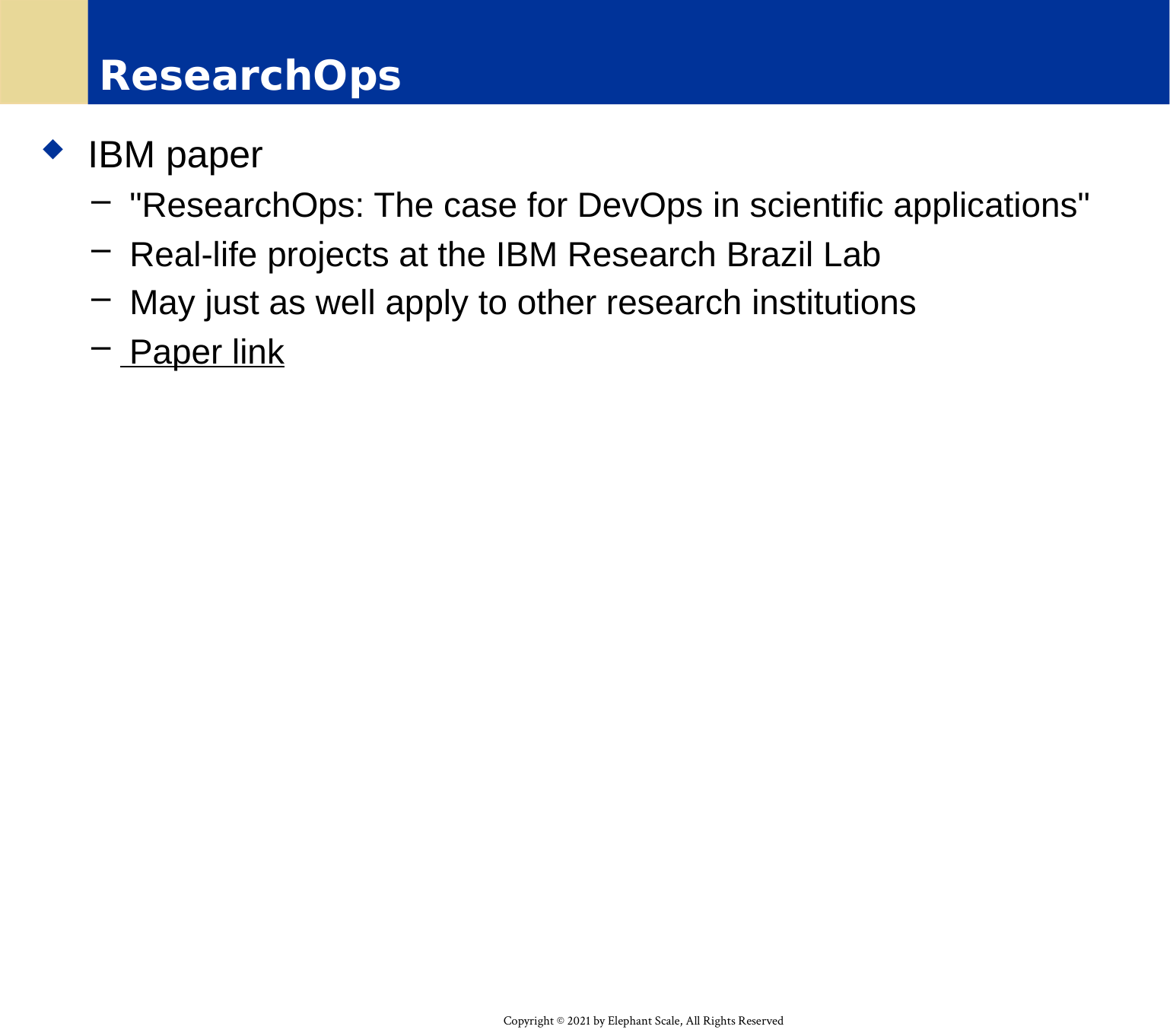

# ResearchOps
 IBM paper
 "ResearchOps: The case for DevOps in scientific applications"
 Real-life projects at the IBM Research Brazil Lab
 May just as well apply to other research institutions
 Paper link
Copyright © 2021 by Elephant Scale, All Rights Reserved